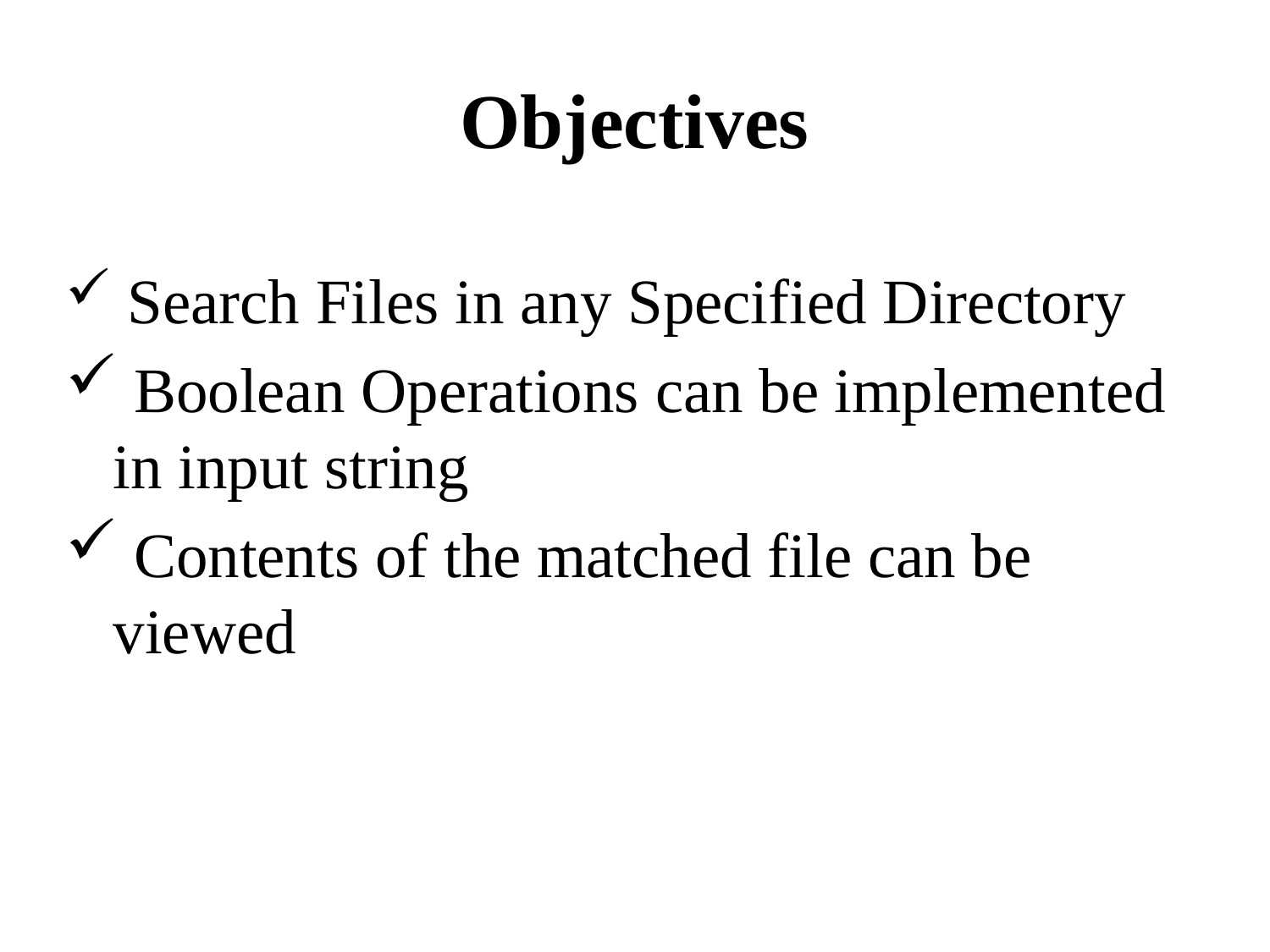

# Objectives
 Search Files in any Specified Directory
 Boolean Operations can be implemented in input string
 Contents of the matched file can be viewed